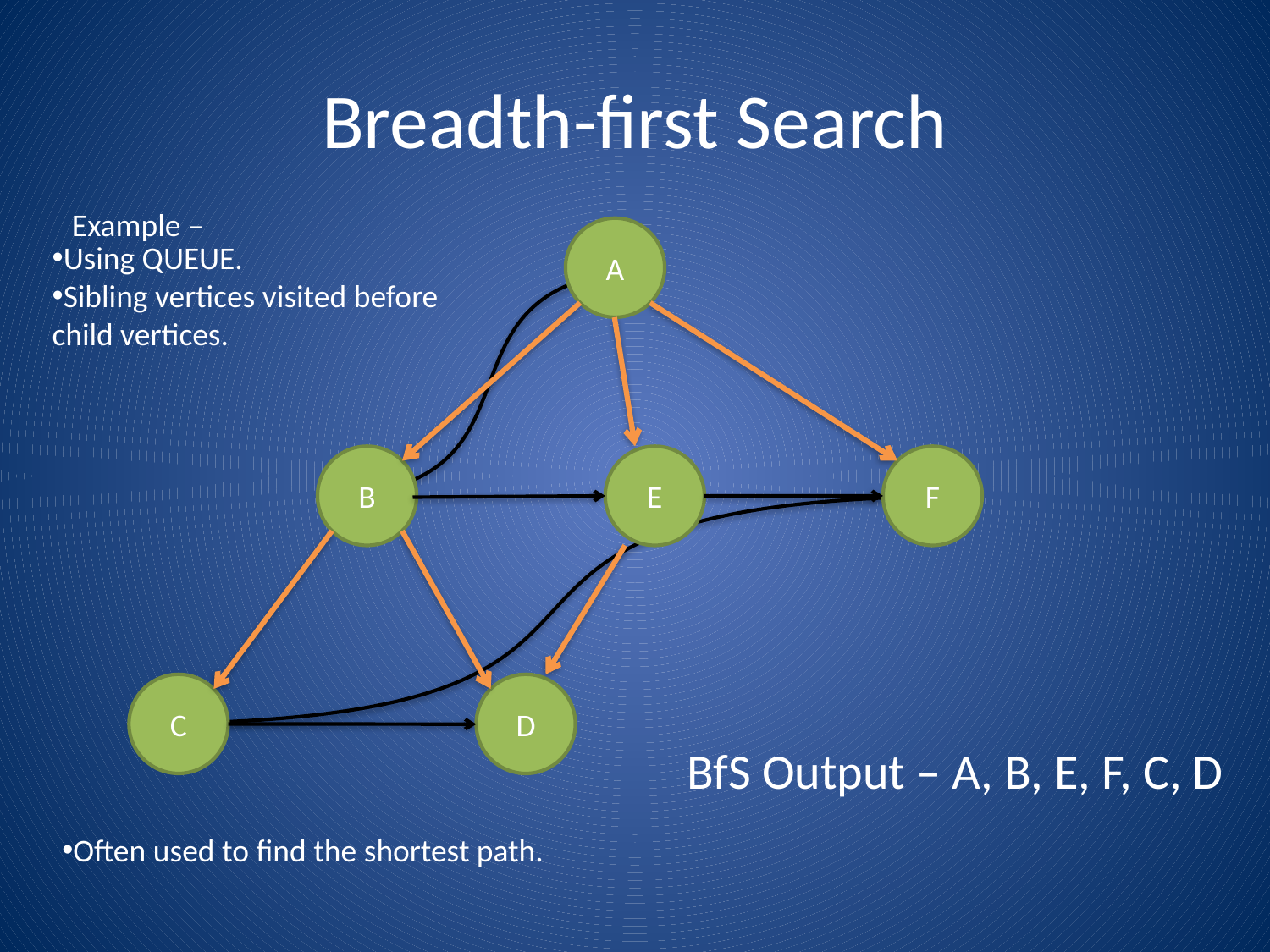

# Breadth-first Search
Example –
A
Using QUEUE.
Sibling vertices visited before child vertices.
B
E
F
C
D
BfS Output – A, B, E, F, C, D
Often used to find the shortest path.